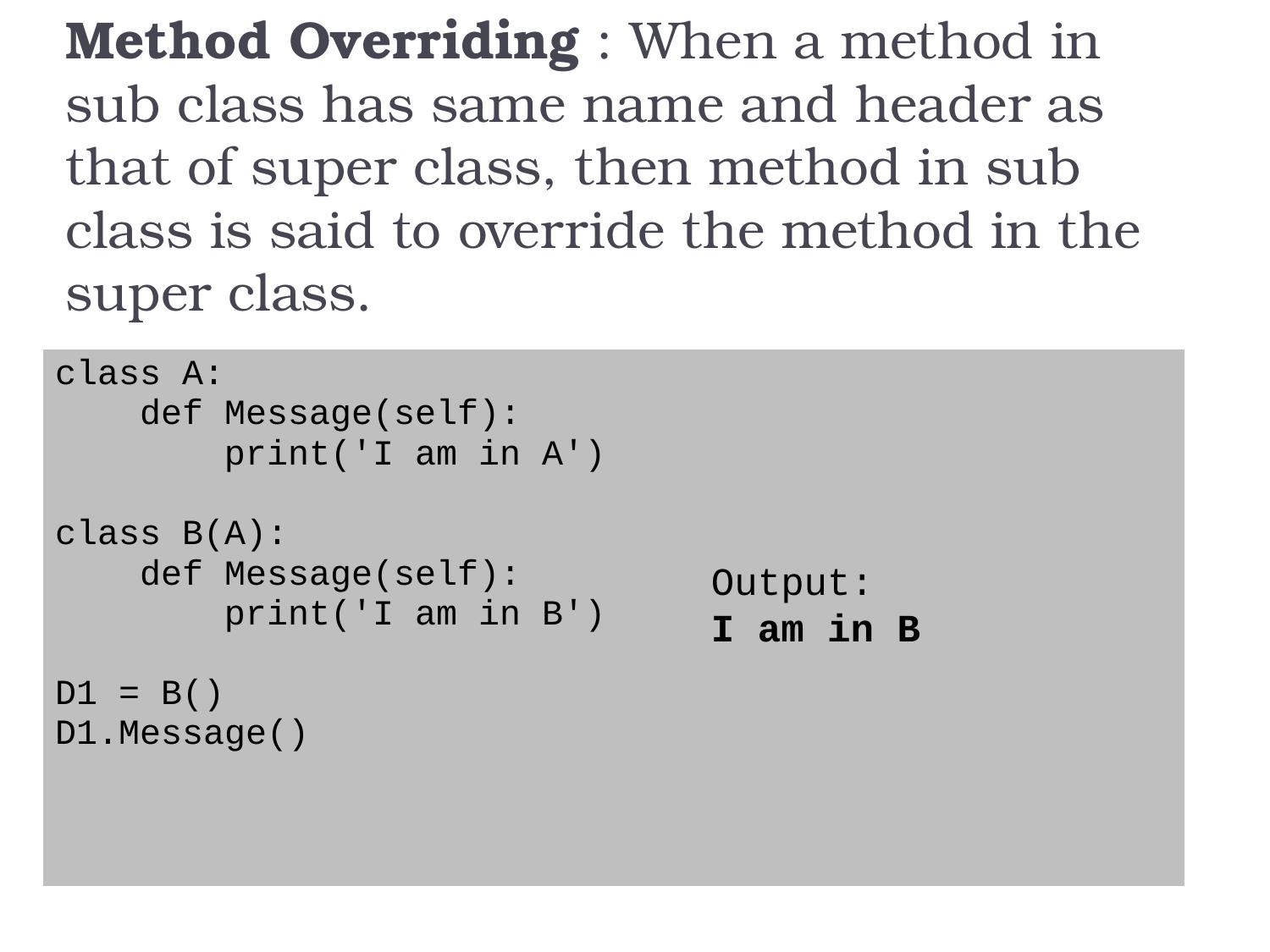

# Method Overriding : When a method in sub class has same name and header as that of super class, then method in sub class is said to override the method in the super class.
| class A: def Message(self): print('I am in A') class B(A): def Message(self): print('I am in B') D1 = B() D1.Message() |
| --- |
Output:
I am in B